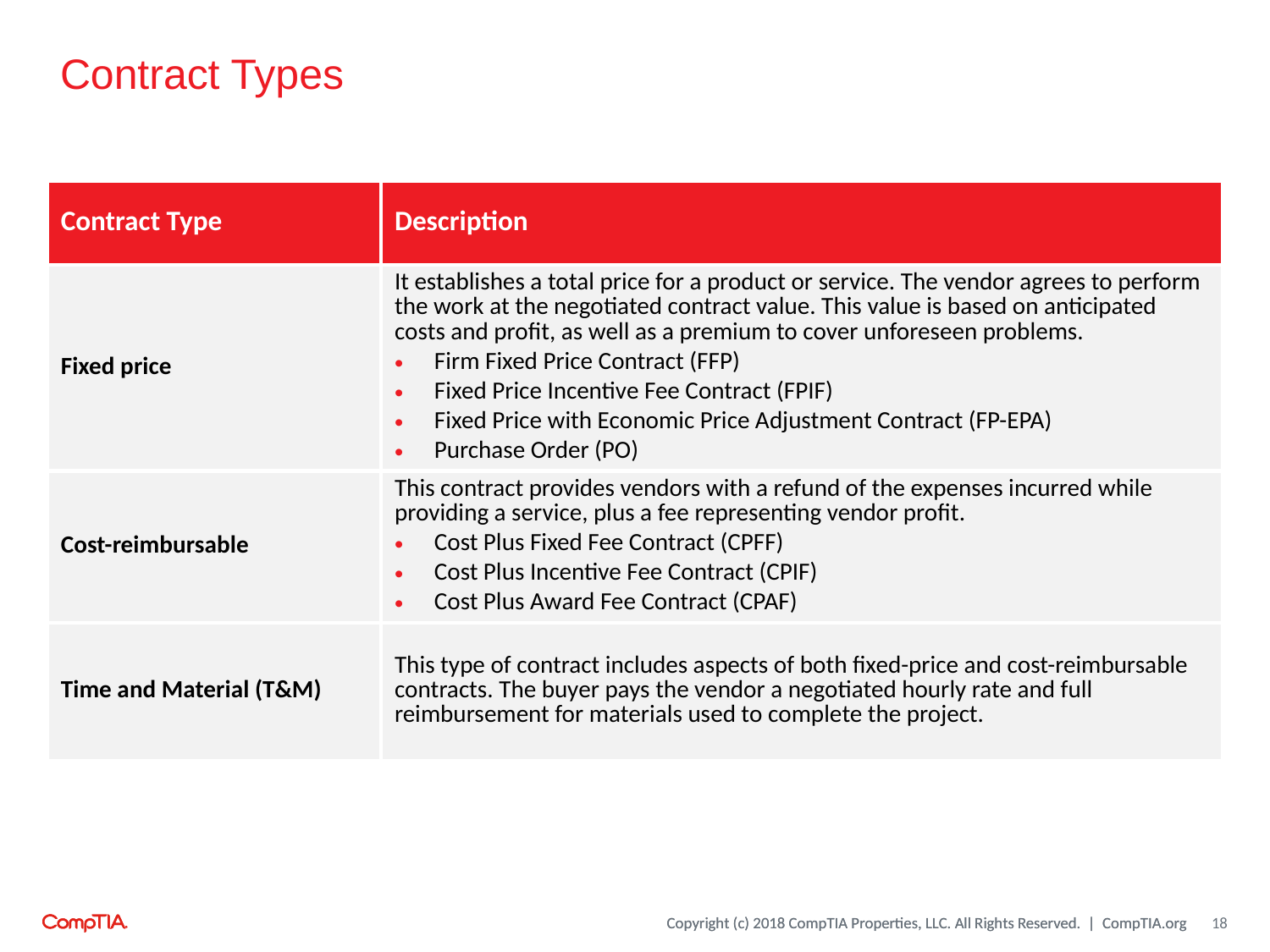

# Contract Types
| Contract Type | Description |
| --- | --- |
| Fixed price | It establishes a total price for a product or service. The vendor agrees to perform the work at the negotiated contract value. This value is based on anticipated costs and profit, as well as a premium to cover unforeseen problems. Firm Fixed Price Contract (FFP) Fixed Price Incentive Fee Contract (FPIF) Fixed Price with Economic Price Adjustment Contract (FP-EPA) Purchase Order (PO) |
| Cost-reimbursable | This contract provides vendors with a refund of the expenses incurred while providing a service, plus a fee representing vendor profit. Cost Plus Fixed Fee Contract (CPFF) Cost Plus Incentive Fee Contract (CPIF) Cost Plus Award Fee Contract (CPAF) |
| Time and Material (T&M) | This type of contract includes aspects of both fixed-price and cost-reimbursable contracts. The buyer pays the vendor a negotiated hourly rate and full reimbursement for materials used to complete the project. |
18